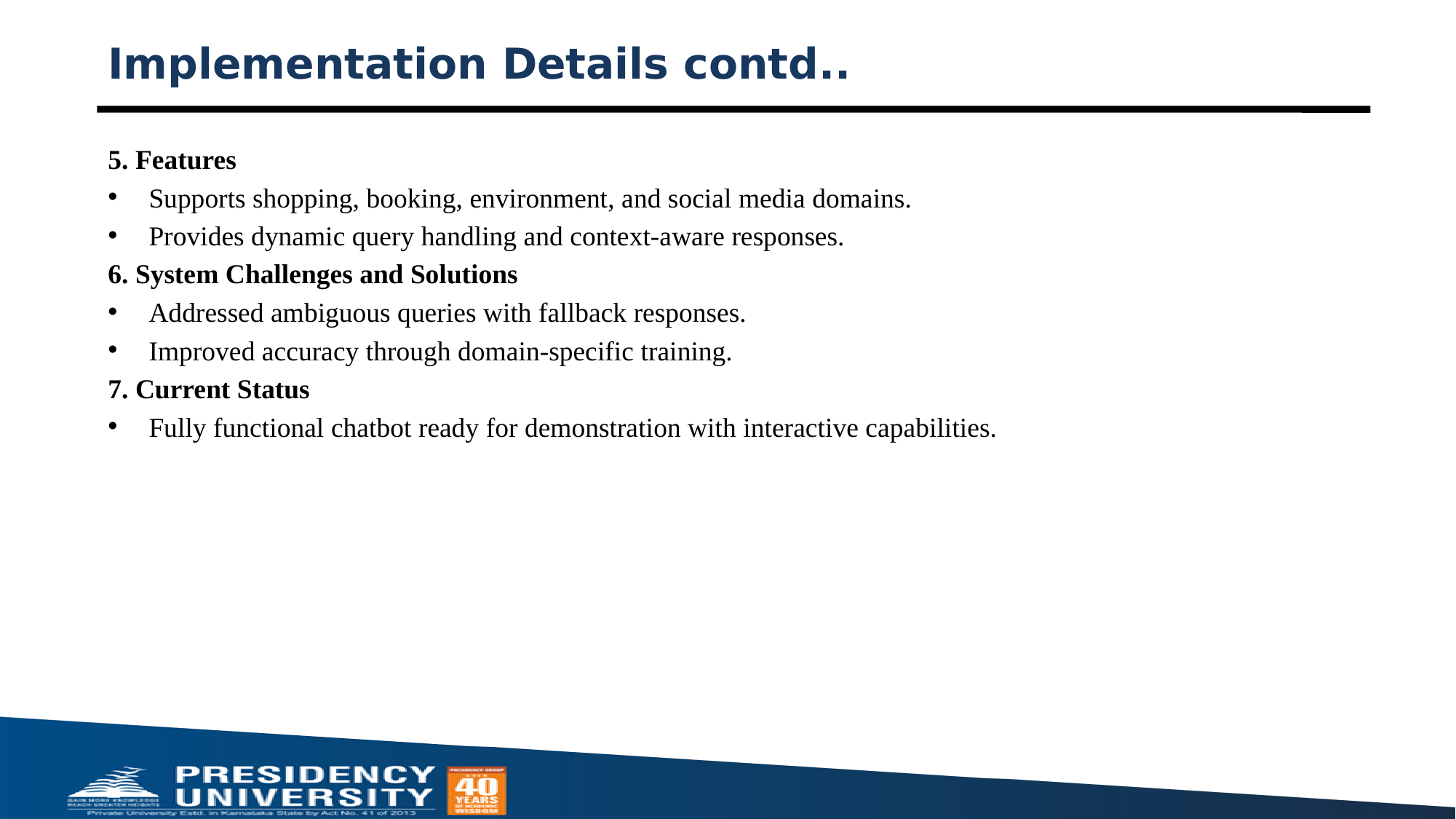

# Implementation Details contd..
5. Features
Supports shopping, booking, environment, and social media domains.
Provides dynamic query handling and context-aware responses.
6. System Challenges and Solutions
Addressed ambiguous queries with fallback responses.
Improved accuracy through domain-specific training.
7. Current Status
Fully functional chatbot ready for demonstration with interactive capabilities.